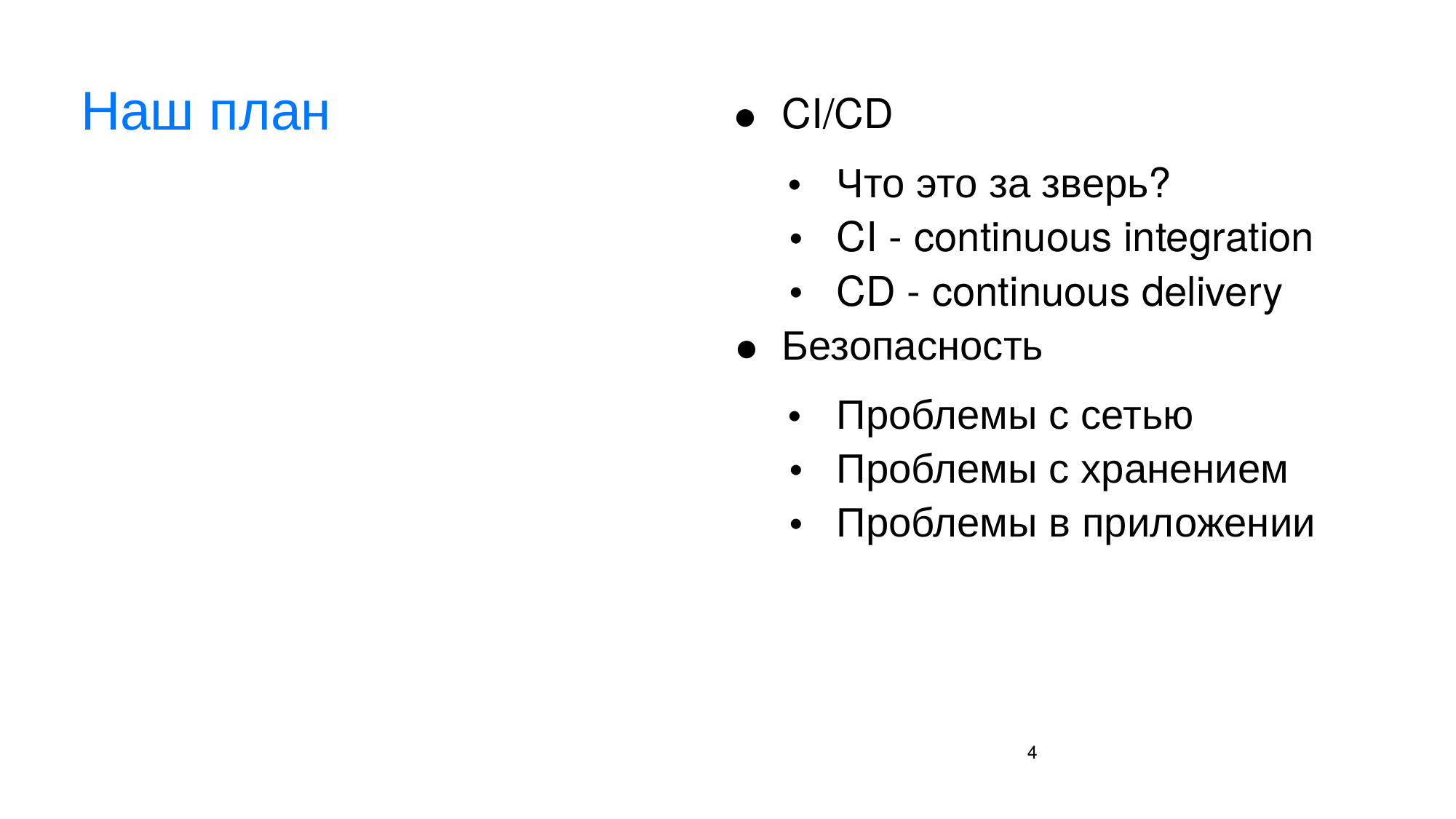

# Наш план
CI/CD
Что это за зверь?
CI - continuous integration
CD - continuous delivery
Безопасность
Проблемы с сетью
Проблемы с хранением
Проблемы в приложении
4